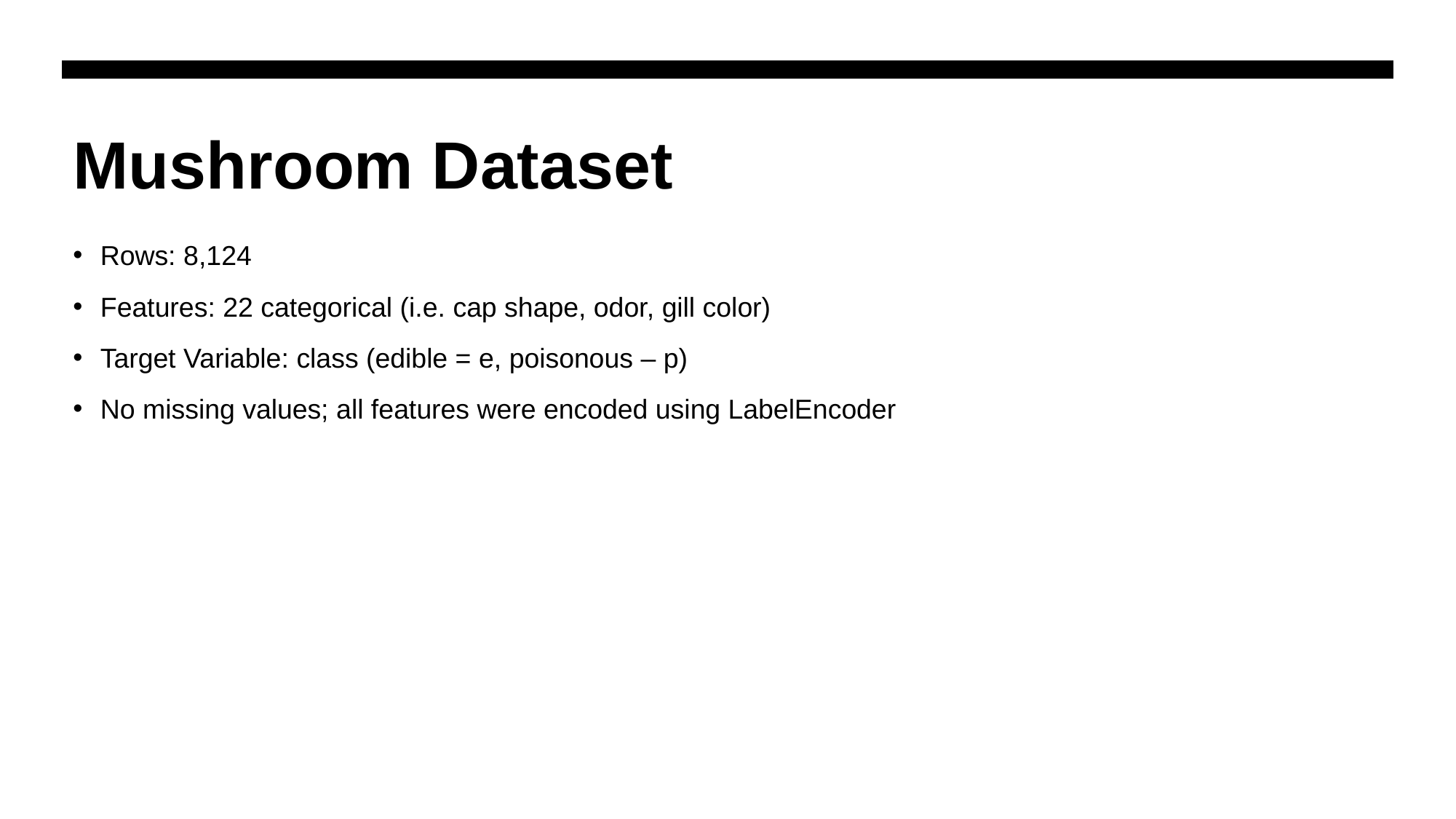

# Mushroom Dataset
Rows: 8,124
Features: 22 categorical (i.e. cap shape, odor, gill color)
Target Variable: class (edible = e, poisonous – p)
No missing values; all features were encoded using LabelEncoder